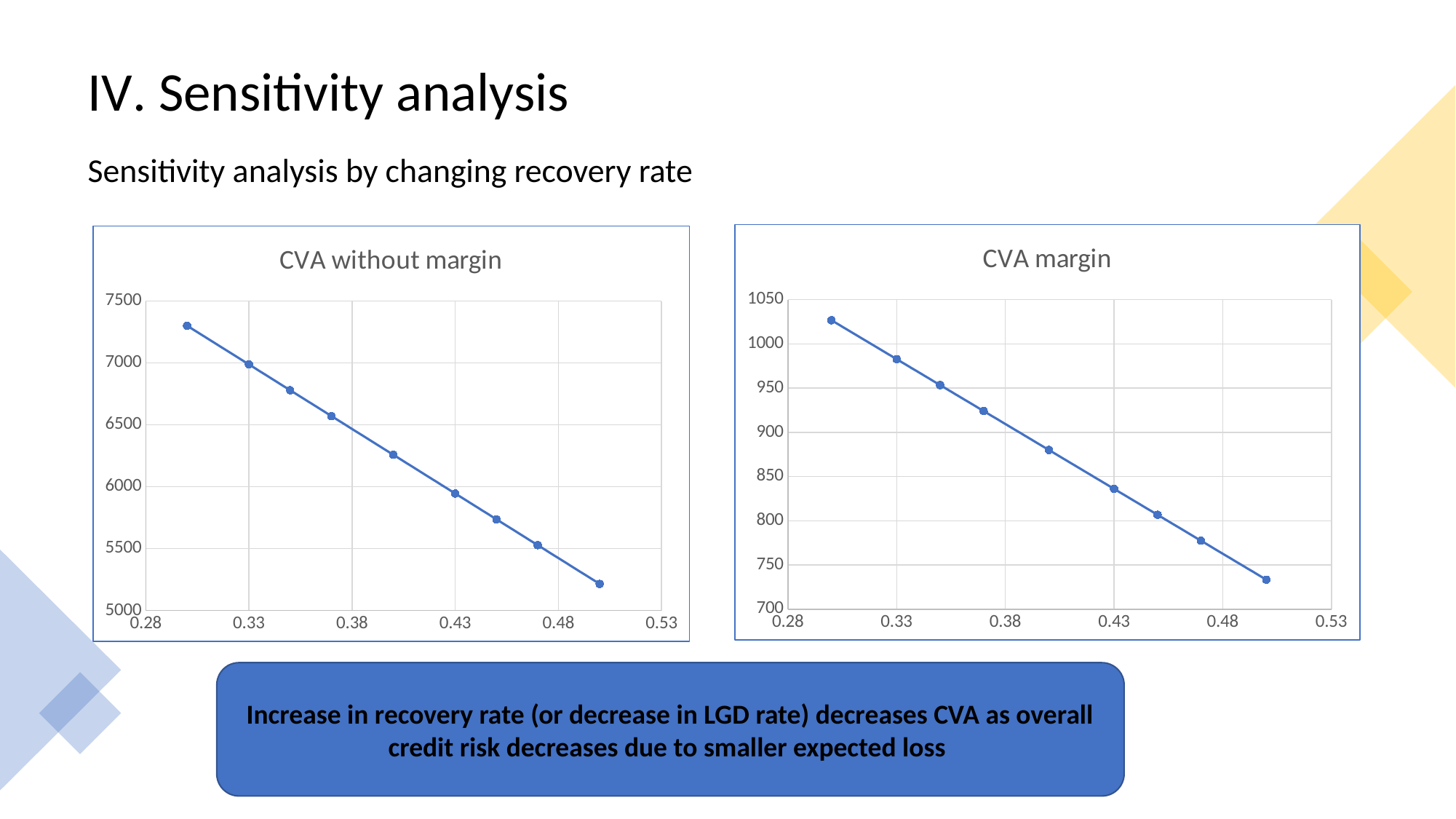

# IV. Sensitivity analysis
Sensitivity analysis by changing recovery rate

### Chart:

| Category | CVA margin |
|---|---|

### Chart:

| Category | CVA without margin |
|---|---|

Increase in recovery rate (or decrease in LGD rate) decreases CVA as overall credit risk decreases due to smaller expected loss